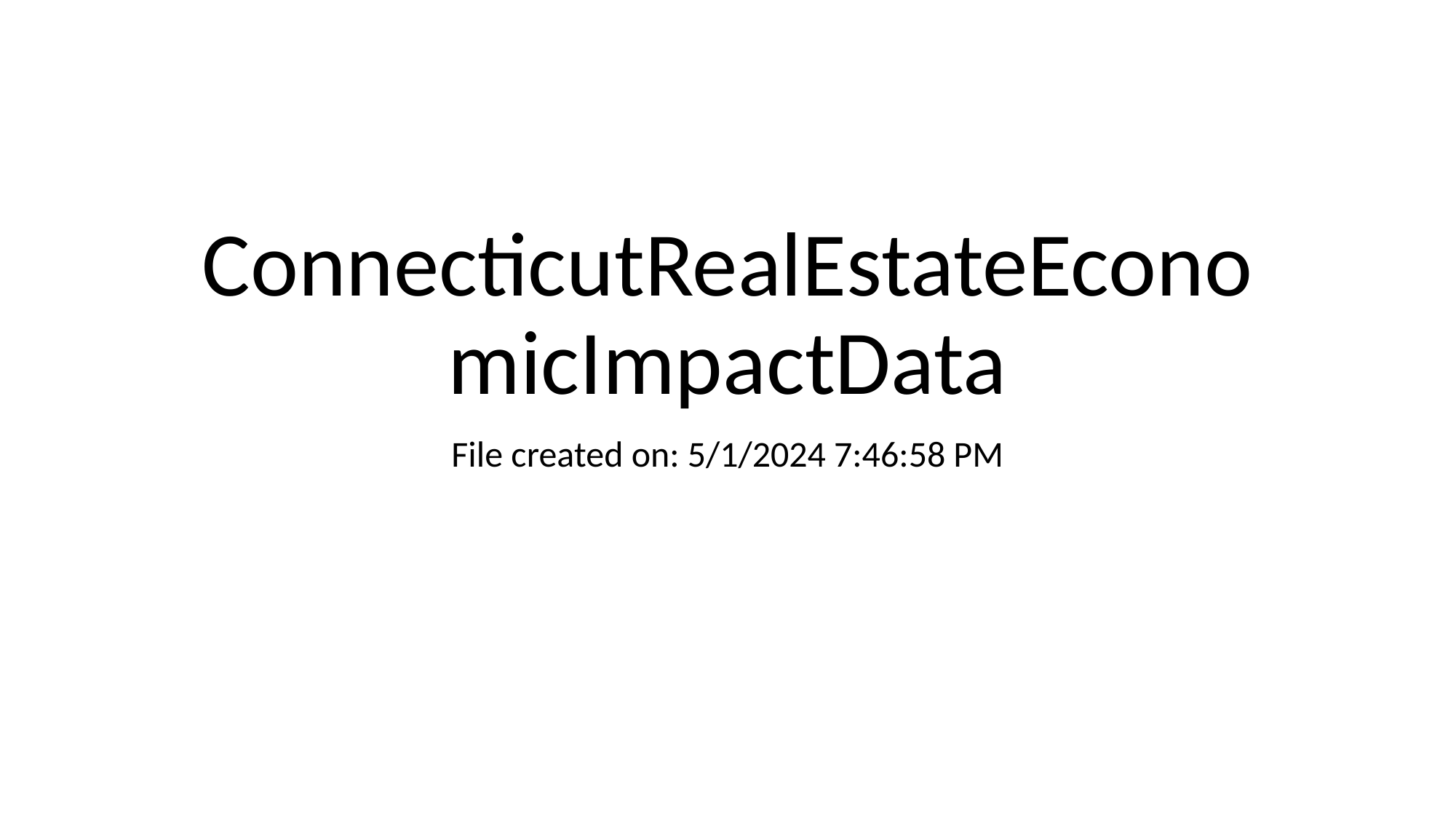

# ConnecticutRealEstateEconomicImpactData
File created on: 5/1/2024 7:46:58 PM